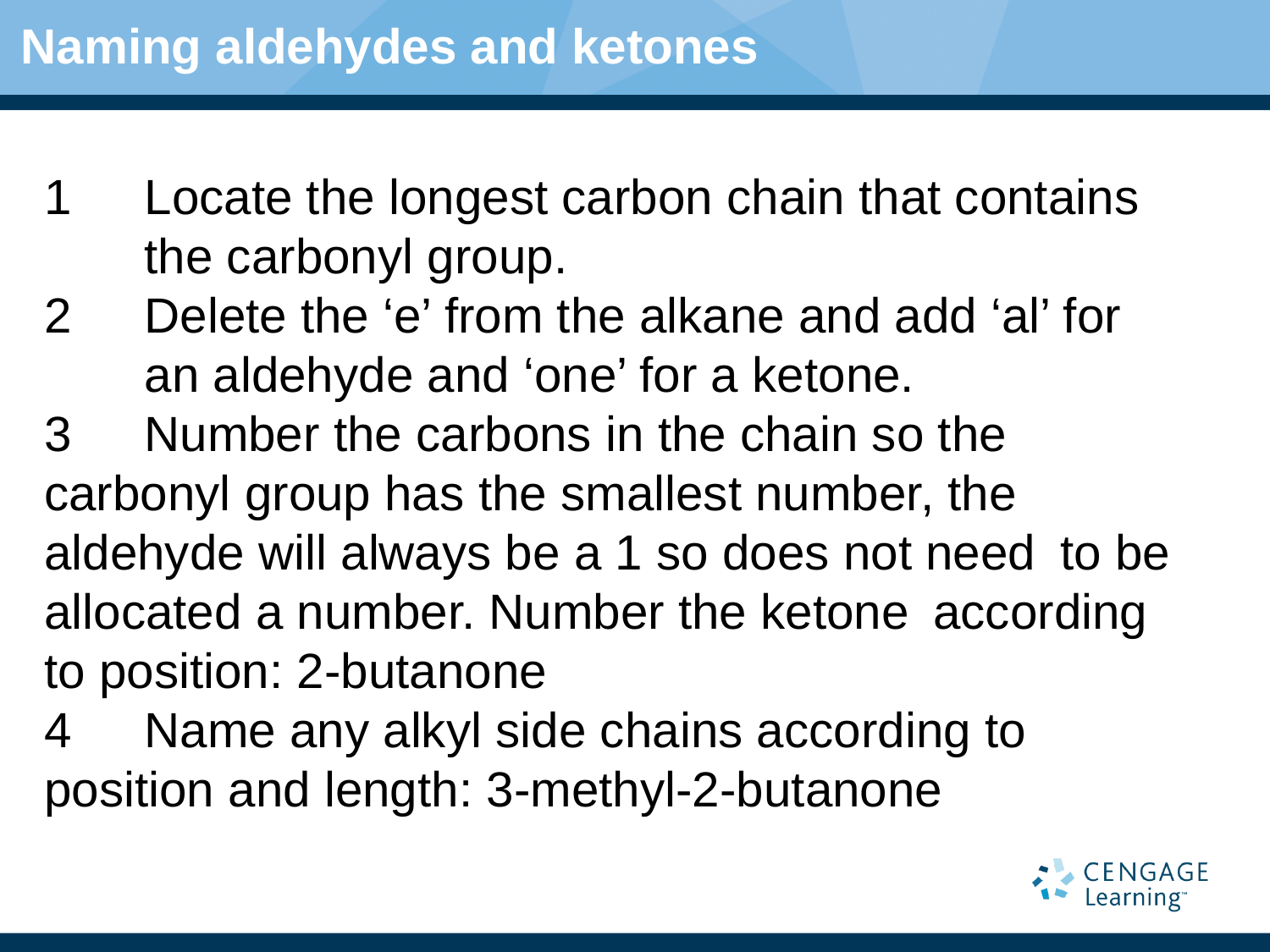

# Naming aldehydes and ketones
1	Locate the longest carbon chain that contains 	the carbonyl group.
2	Delete the ‘e’ from the alkane and add ‘al’ for 	an aldehyde and ‘one’ for a ketone.
3	Number the carbons in the chain so the 	carbonyl group has the smallest number, the 	aldehyde will always be a 1 so does not need 	to be allocated a number. Number the ketone 	according to position: 2-butanone
4	Name any alkyl side chains according to 	position and length: 3-methyl-2-butanone